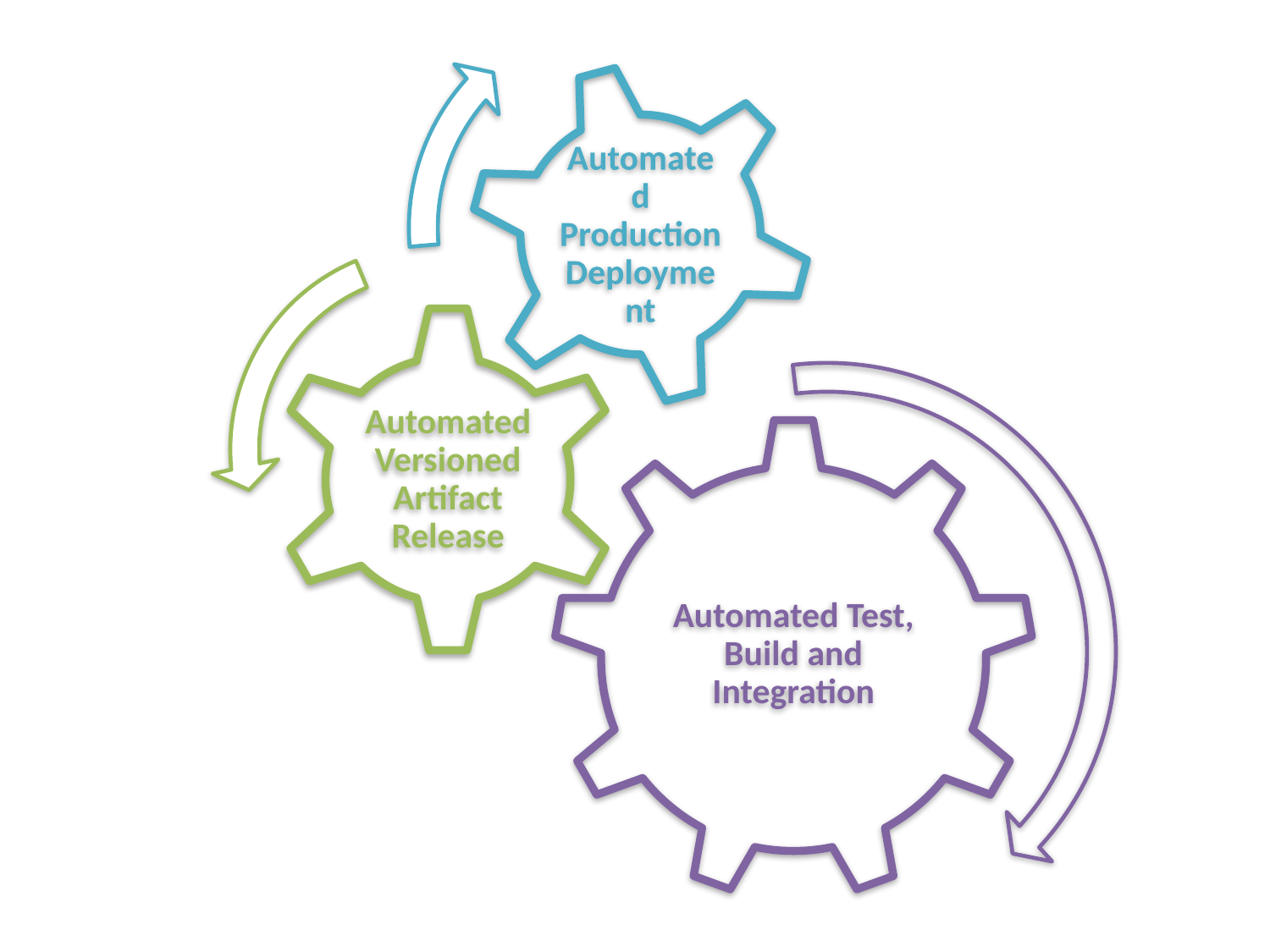

Automated Test, Build and Integration
Automated Versioned Artifact Release
Automated Production Deployment